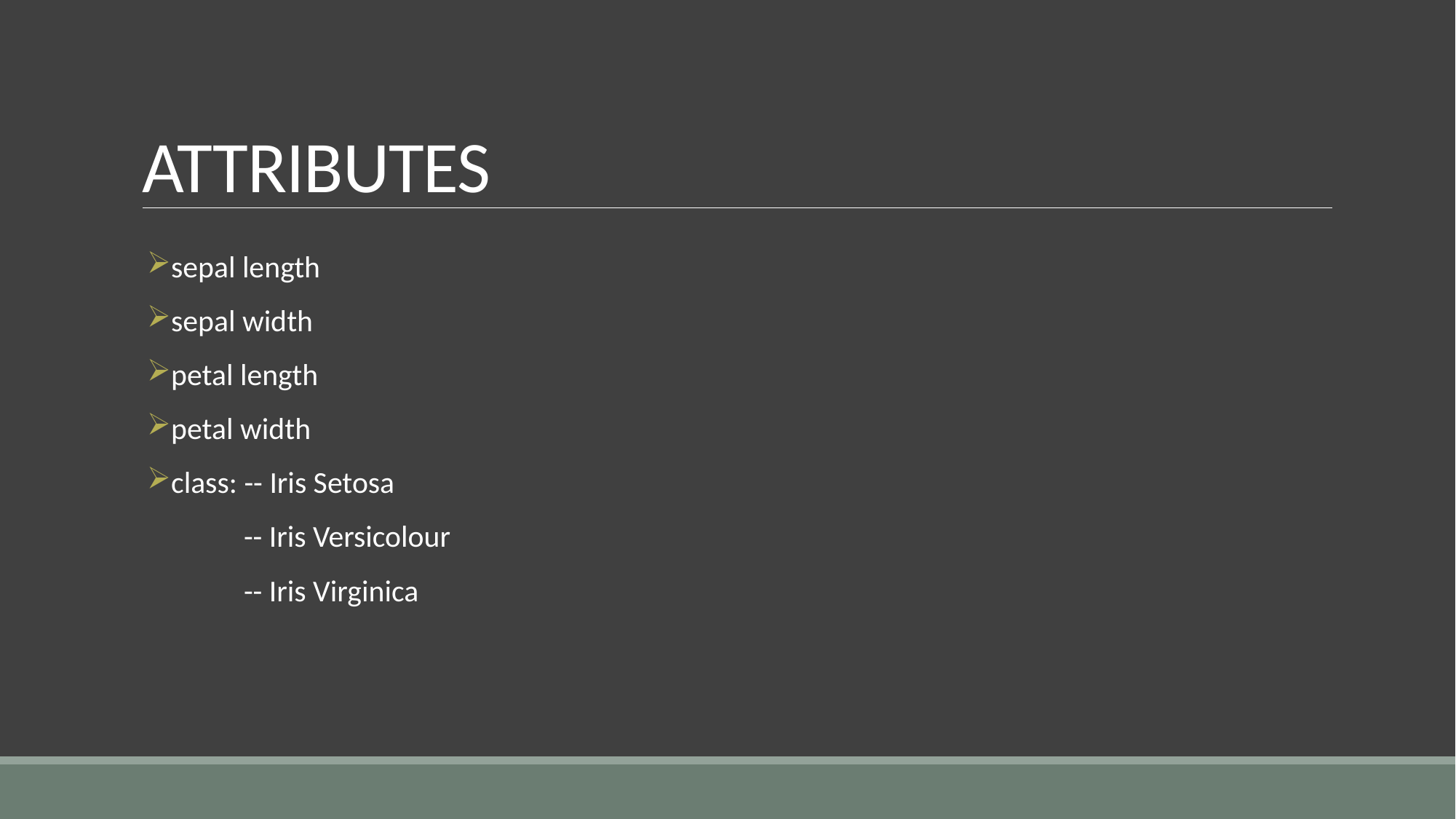

# ATTRIBUTES
sepal length
sepal width
petal length
petal width
class: -- Iris Setosa
              -- Iris Versicolour
              -- Iris Virginica